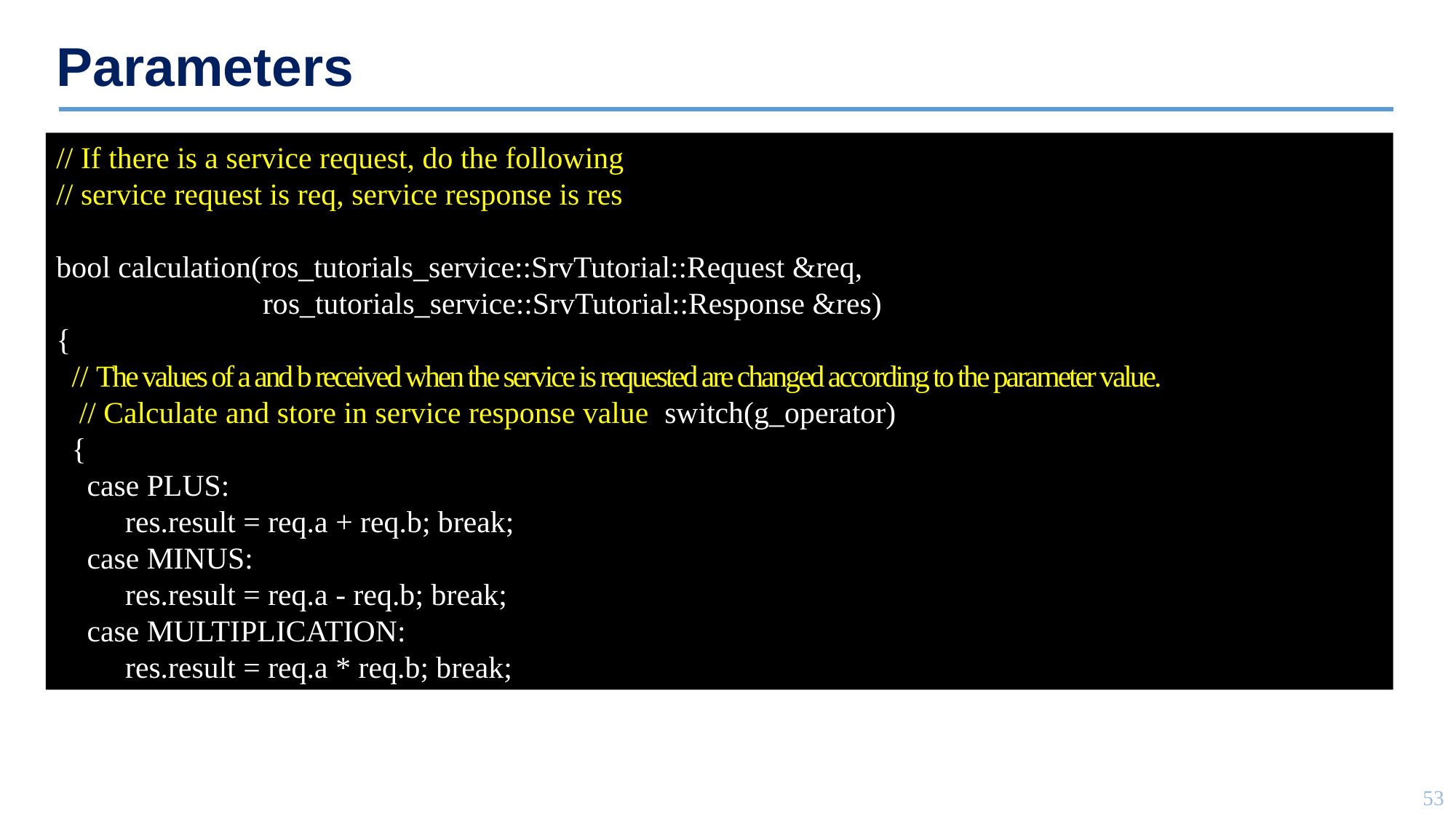

# Parameters
// If there is a service request, do the following
// service request is req, service response is res

bool calculation(ros_tutorials_service::SrvTutorial::Request &req,
                           ros_tutorials_service::SrvTutorial::Response &res)
{
  // The values of a and b received when the service is requested are changed according to the parameter value.
   // Calculate and store in service response value  switch(g_operator)
  {
    case PLUS:
         res.result = req.a + req.b; break;
    case MINUS:
         res.result = req.a - req.b; break;
    case MULTIPLICATION:
         res.result = req.a * req.b; break;
53